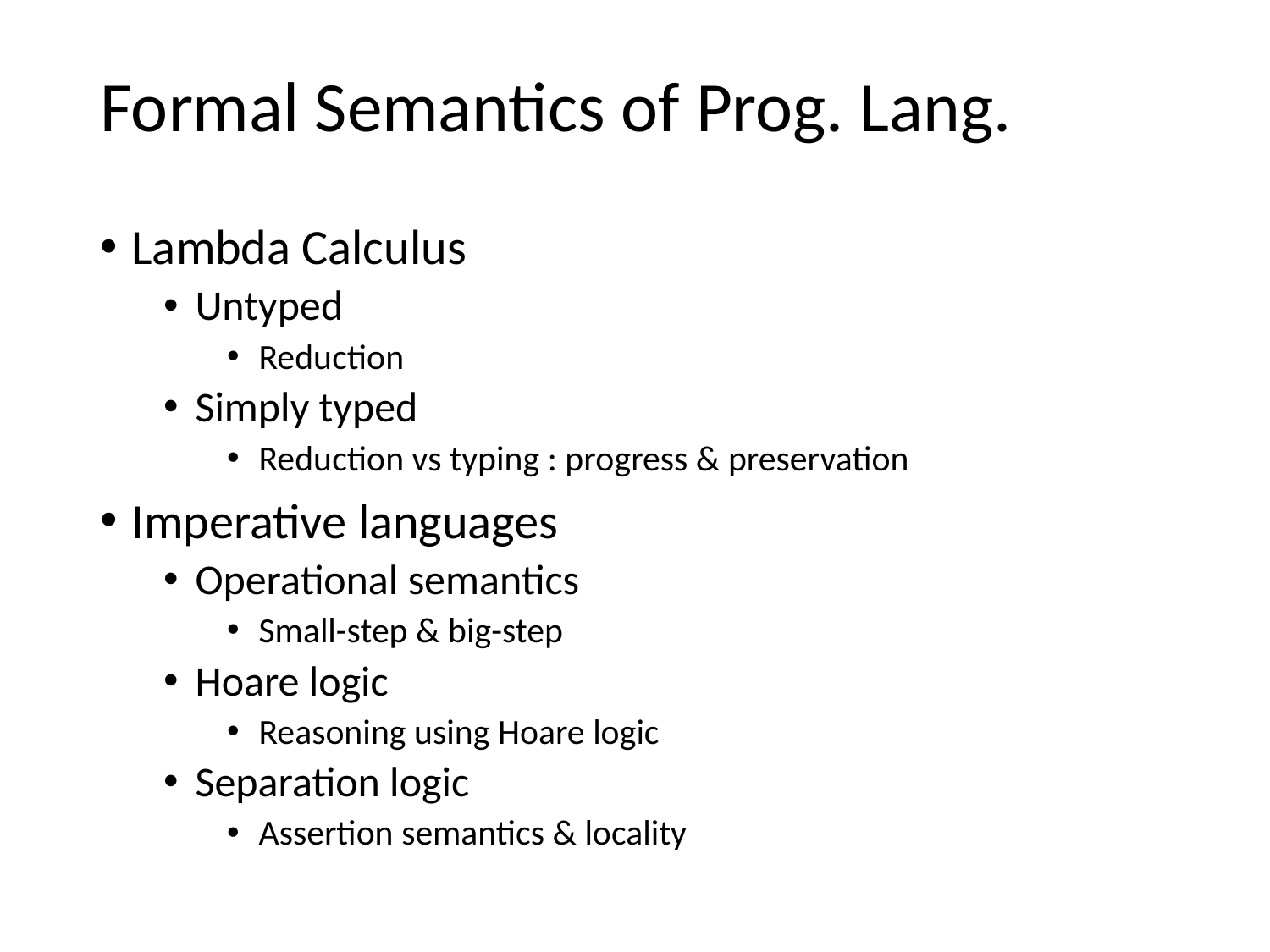

# Formal Semantics of Prog. Lang.
Lambda Calculus
Untyped
Reduction
Simply typed
Reduction vs typing : progress & preservation
Imperative languages
Operational semantics
Small-step & big-step
Hoare logic
Reasoning using Hoare logic
Separation logic
Assertion semantics & locality